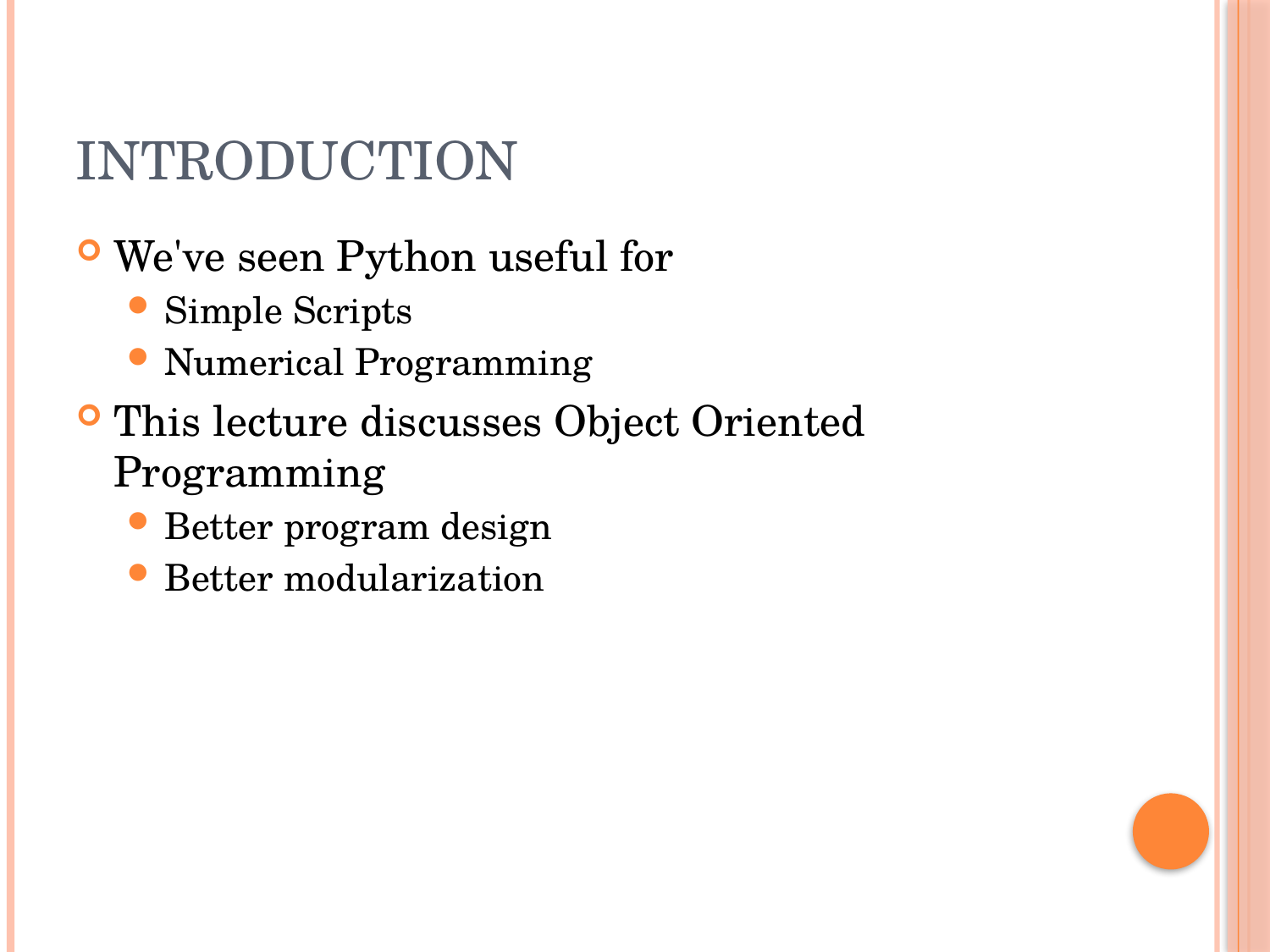

# Introduction
We've seen Python useful for
Simple Scripts
Numerical Programming
This lecture discusses Object Oriented Programming
Better program design
Better modularization